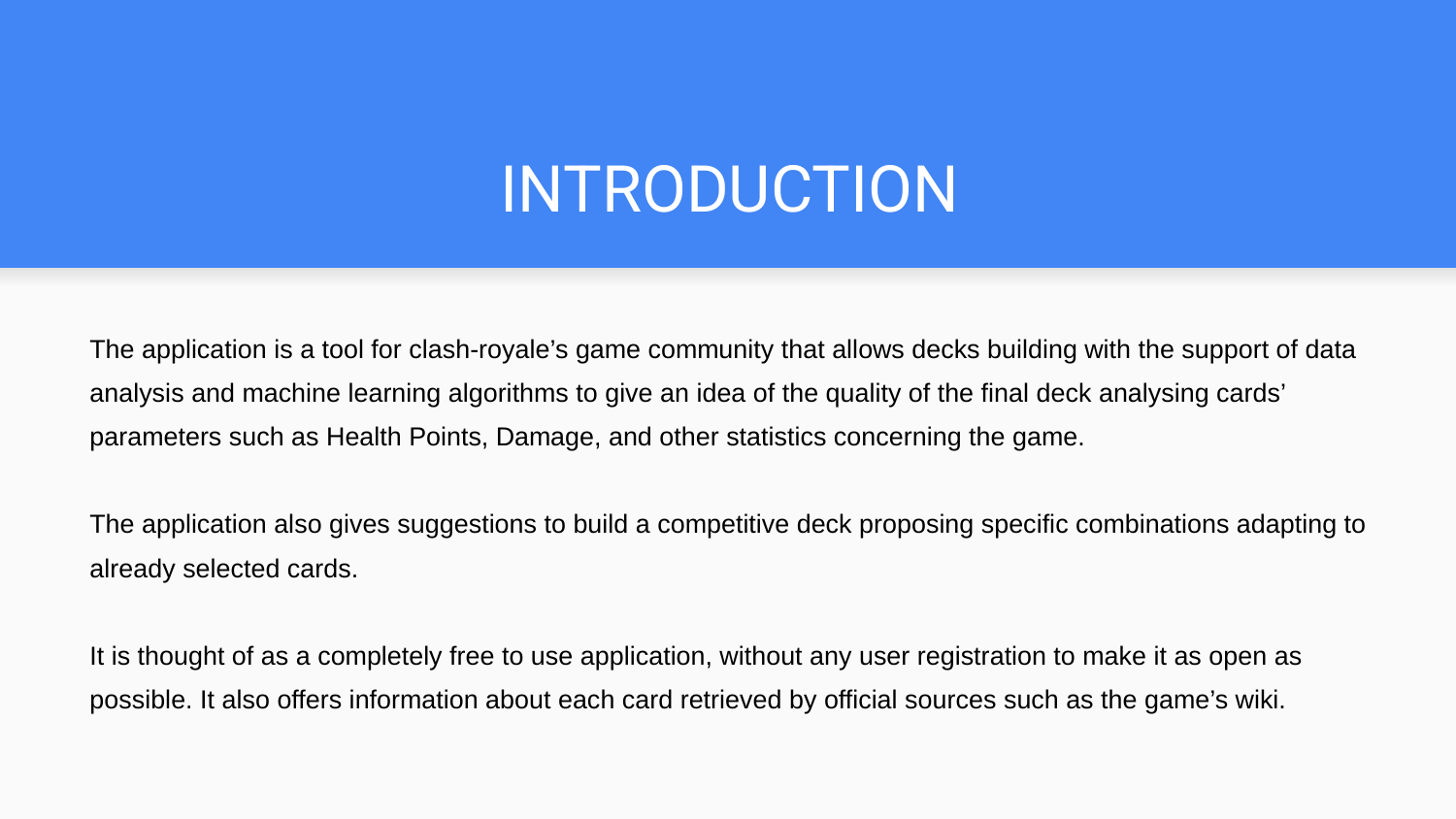

# INTRODUCTION
The application is a tool for clash-royale’s game community that allows decks building with the support of data analysis and machine learning algorithms to give an idea of the quality of the final deck analysing cards’ parameters such as Health Points, Damage, and other statistics concerning the game.

The application also gives suggestions to build a competitive deck proposing specific combinations adapting to already selected cards.
It is thought of as a completely free to use application, without any user registration to make it as open as possible. It also offers information about each card retrieved by official sources such as the game’s wiki.